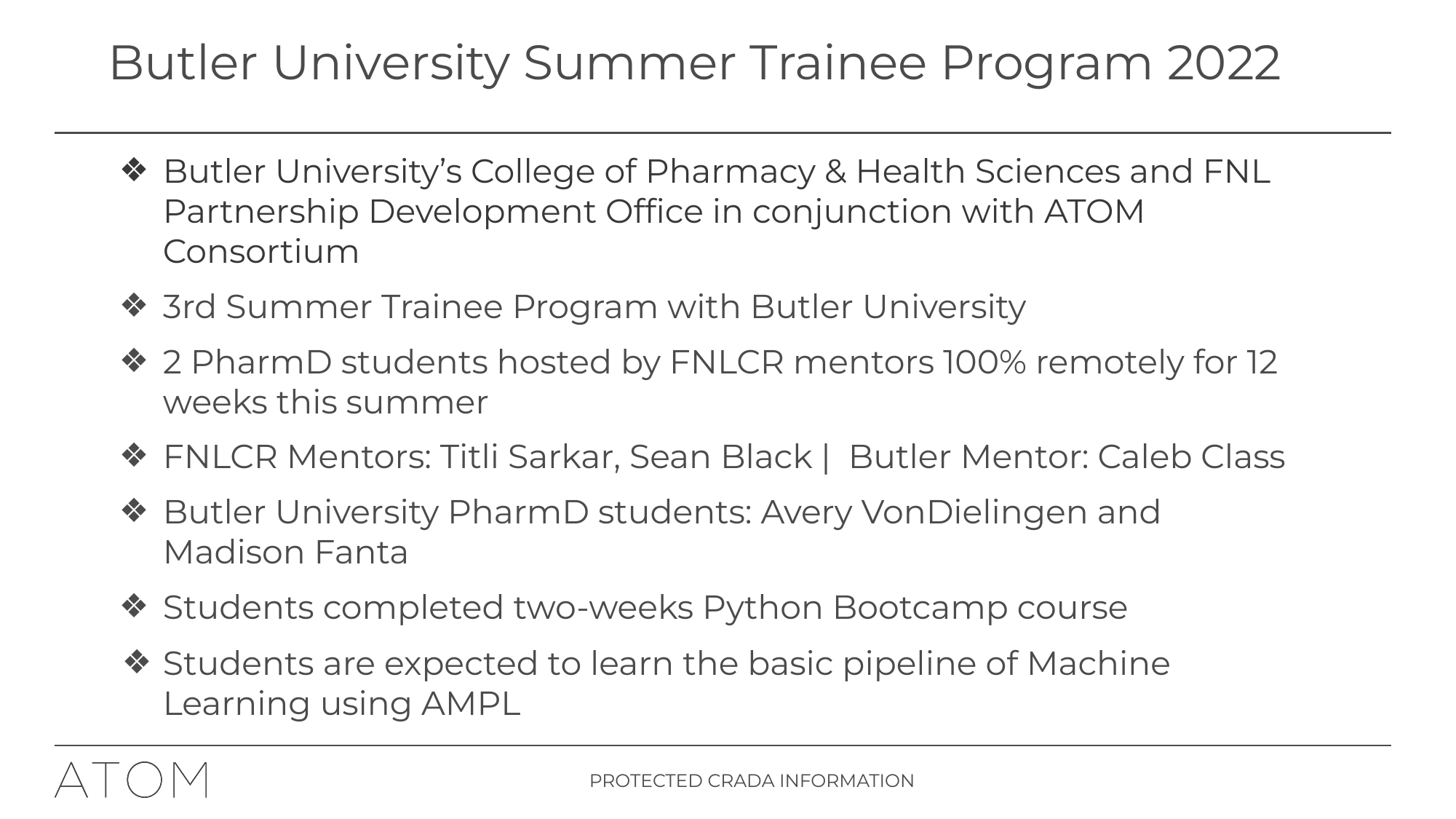

# Butler University Summer Trainee Program 2022
Butler University’s College of Pharmacy & Health Sciences and FNL Partnership Development Office in conjunction with ATOM Consortium
3rd Summer Trainee Program with Butler University
2 PharmD students hosted by FNLCR mentors 100% remotely for 12 weeks this summer
FNLCR Mentors: Titli Sarkar, Sean Black |  Butler Mentor: Caleb Class
Butler University PharmD students: Avery VonDielingen and Madison Fanta
Students completed two-weeks Python Bootcamp course
Students are expected to learn the basic pipeline of Machine Learning using AMPL